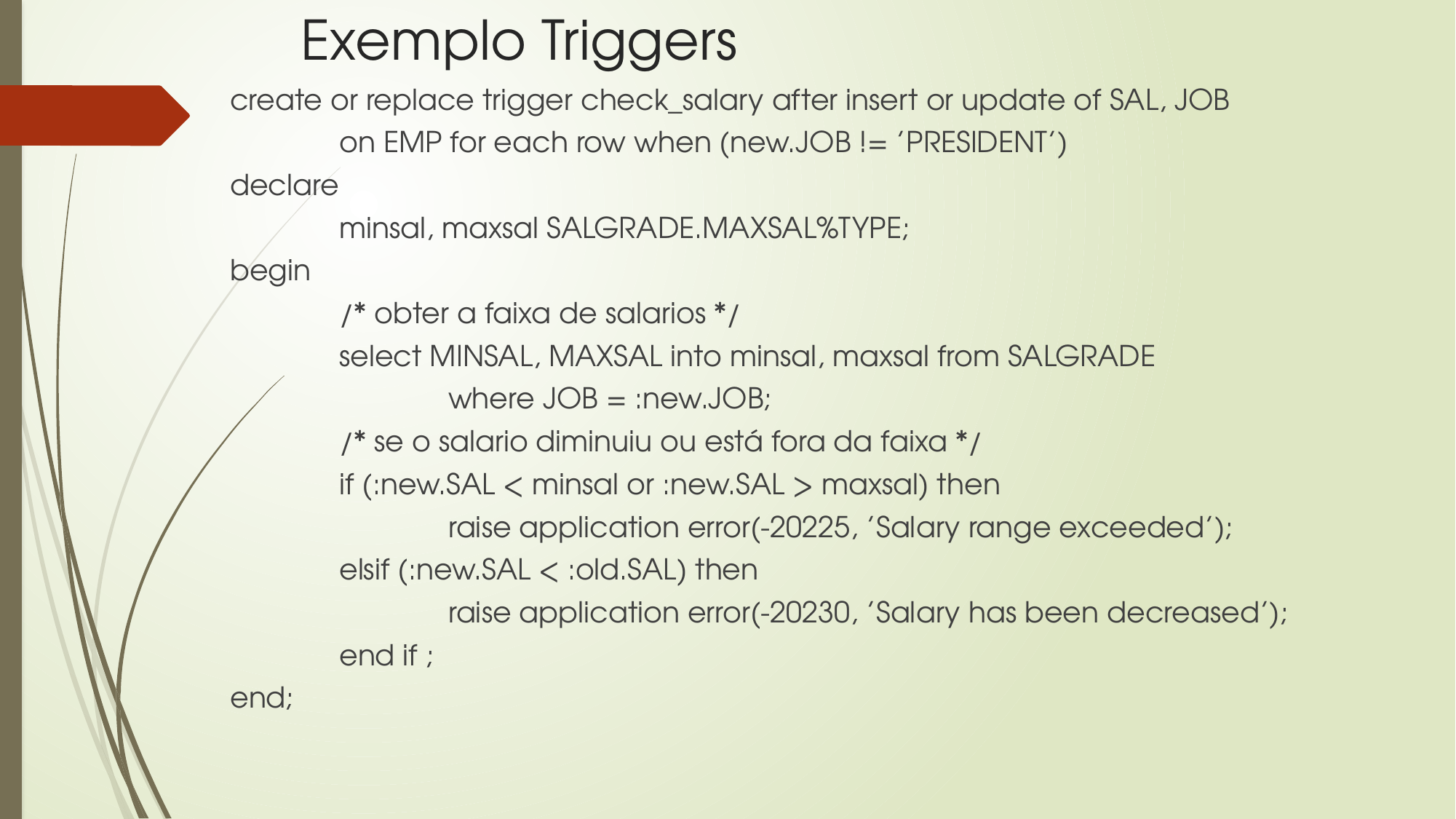

# Exemplo Triggers
create or replace trigger check_salary after insert or update of SAL, JOB
	on EMP for each row when (new.JOB != ’PRESIDENT’)
declare
	minsal, maxsal SALGRADE.MAXSAL%TYPE;
begin
	/* obter a faixa de salarios */
	select MINSAL, MAXSAL into minsal, maxsal from SALGRADE
		where JOB = :new.JOB;
	/* se o salario diminuiu ou está fora da faixa */
	if (:new.SAL < minsal or :new.SAL > maxsal) then
		raise application error(-20225, ’Salary range exceeded’);
	elsif (:new.SAL < :old.SAL) then
		raise application error(-20230, ’Salary has been decreased’);
	end if ;
end;